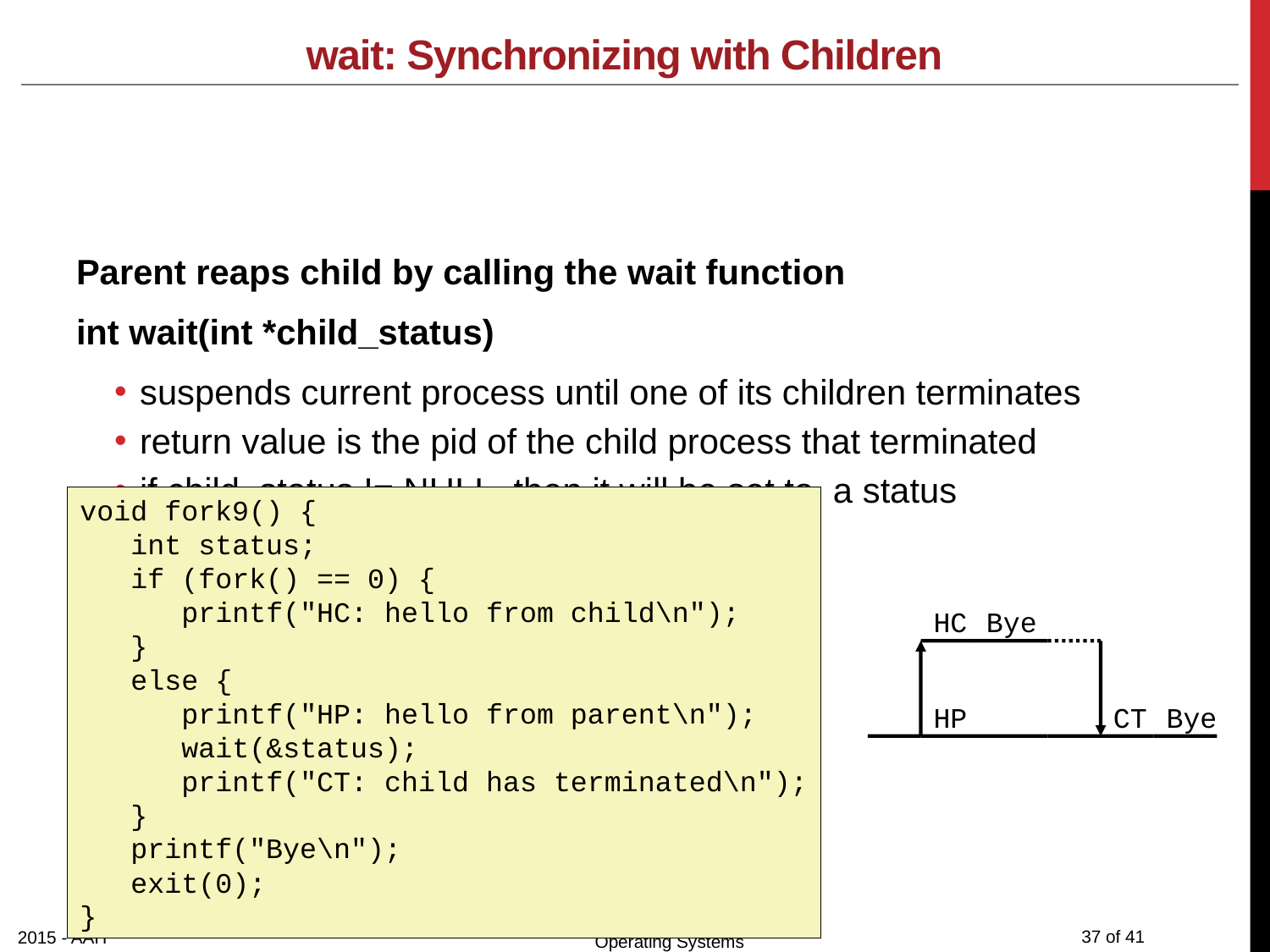

# wait: Synchronizing with Children
Parent reaps child by calling the wait function
int wait(int *child_status)
suspends current process until one of its children terminates
return value is the pid of the child process that terminated
if child_status != NULL, then it will be set to  a status indicating why the child process terminated
E.g if a child does exit(2), chil_status = 2.

void fork9() {
   int status;
   if (fork() == 0) {
      printf("HC: hello from child\n");
   }
   else {
      printf("HP: hello from parent\n");
      wait(&status);
      printf("CT: child has terminated\n");
   }
   printf("Bye\n");
   exit(0);
}
HC

HP

Bye

CT

Bye

2015 - AAIT
Operating Systems
37 of 41